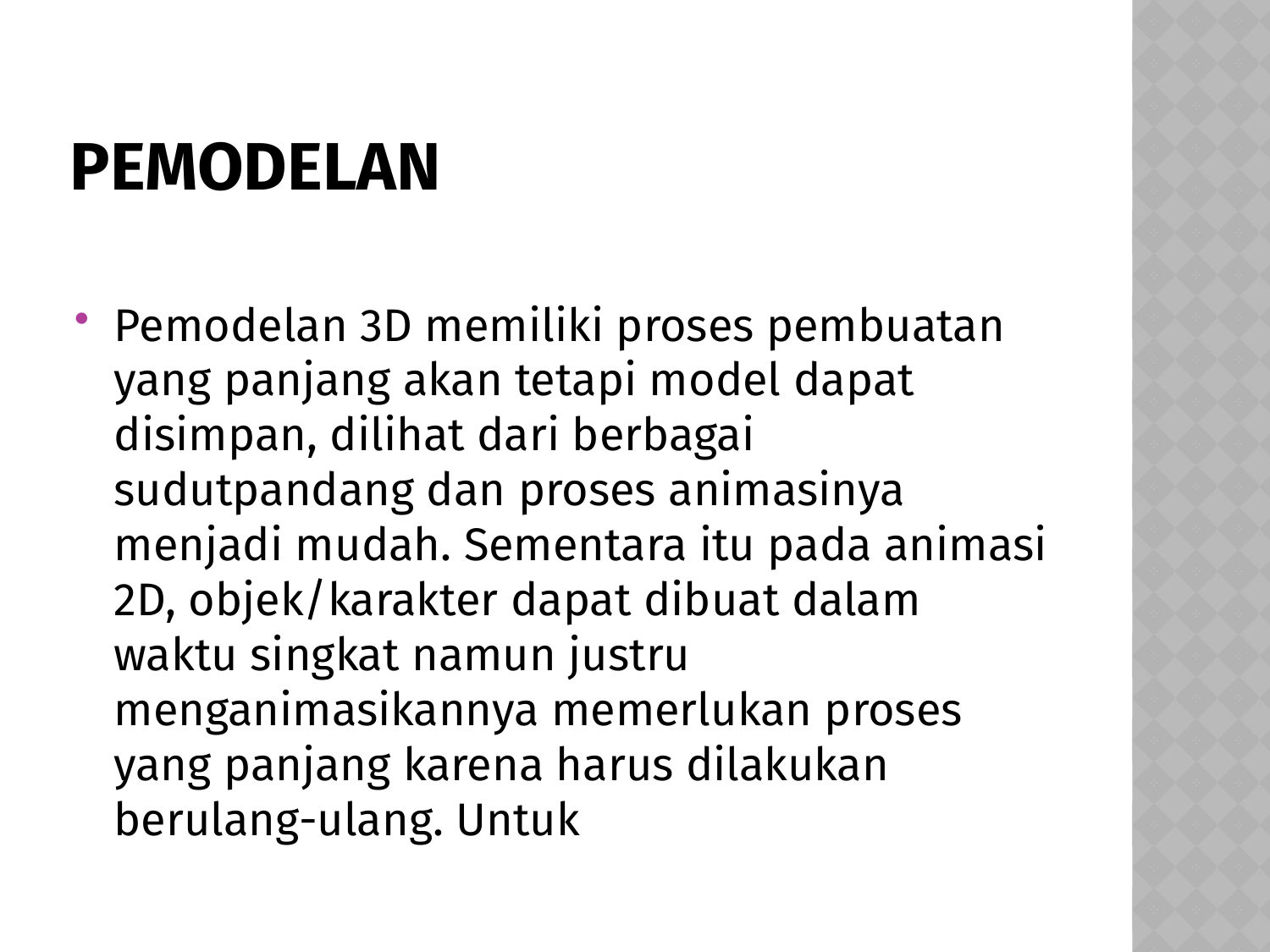

# Pemodelan

Pemodelan 3D memiliki proses pembuatan yang panjang akan tetapi model dapat disimpan, dilihat dari berbagai sudutpandang dan proses animasinya menjadi mudah. Sementara itu pada animasi 2D, objek/karakter dapat dibuat dalam waktu singkat namun justru menganimasikannya memerlukan proses yang panjang karena harus dilakukan berulang-ulang. Untuk